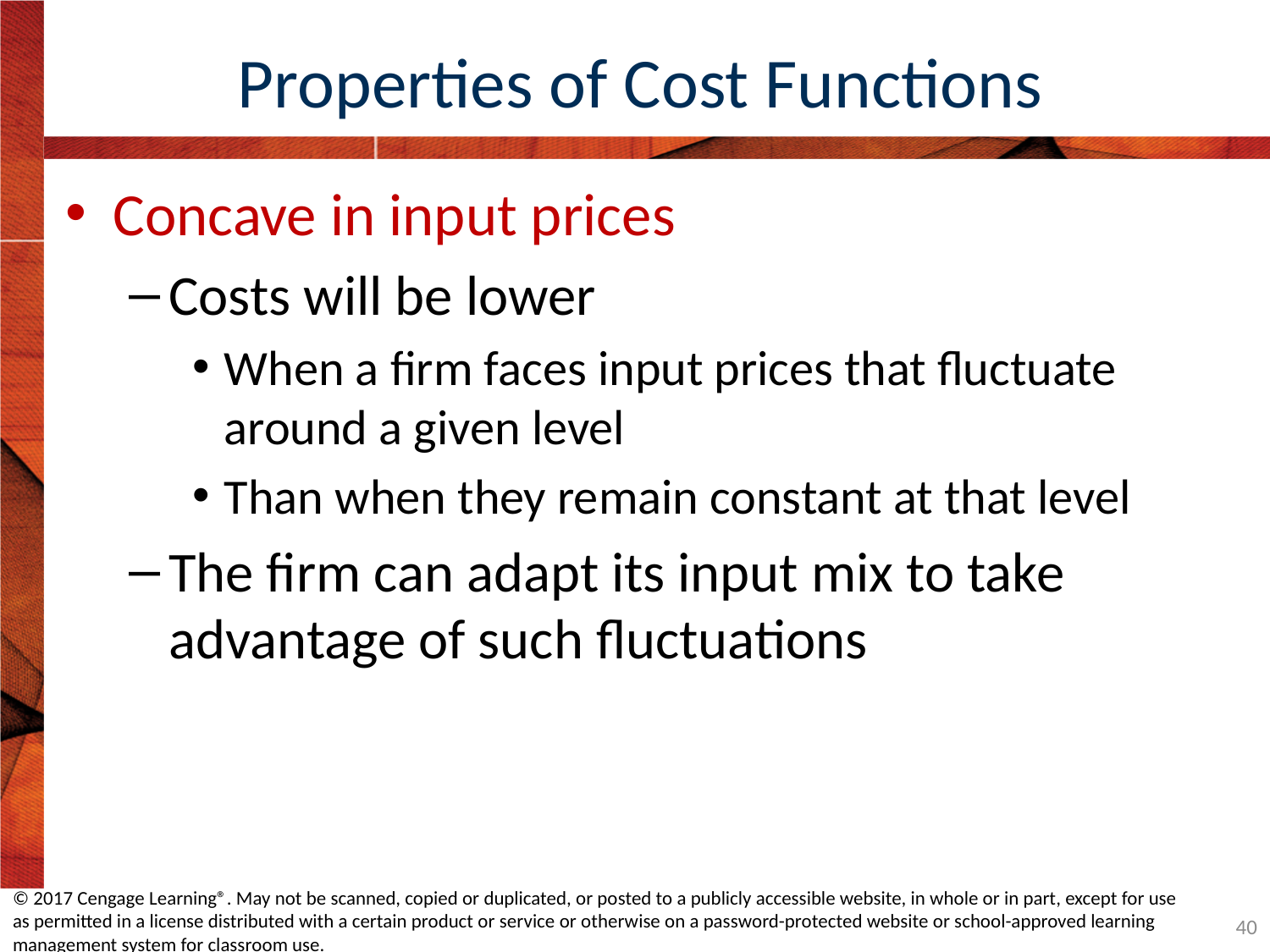

# Properties of Cost Functions
Concave in input prices
Costs will be lower
When a firm faces input prices that fluctuate around a given level
Than when they remain constant at that level
The firm can adapt its input mix to take advantage of such fluctuations
© 2017 Cengage Learning®. May not be scanned, copied or duplicated, or posted to a publicly accessible website, in whole or in part, except for use as permitted in a license distributed with a certain product or service or otherwise on a password-protected website or school-approved learning management system for classroom use.
40